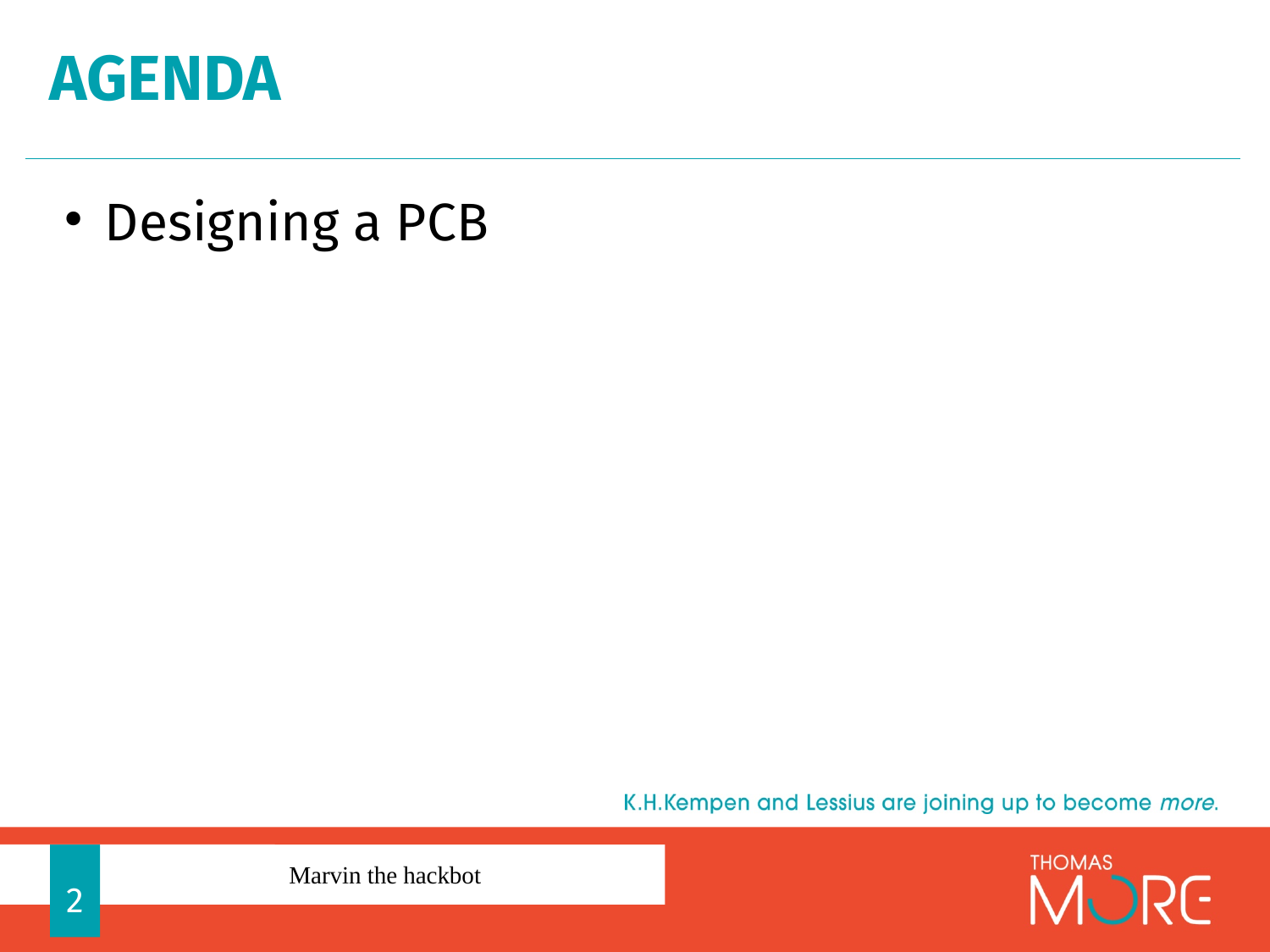

# Agenda
Designing a PCB
2
Marvin the hackbot